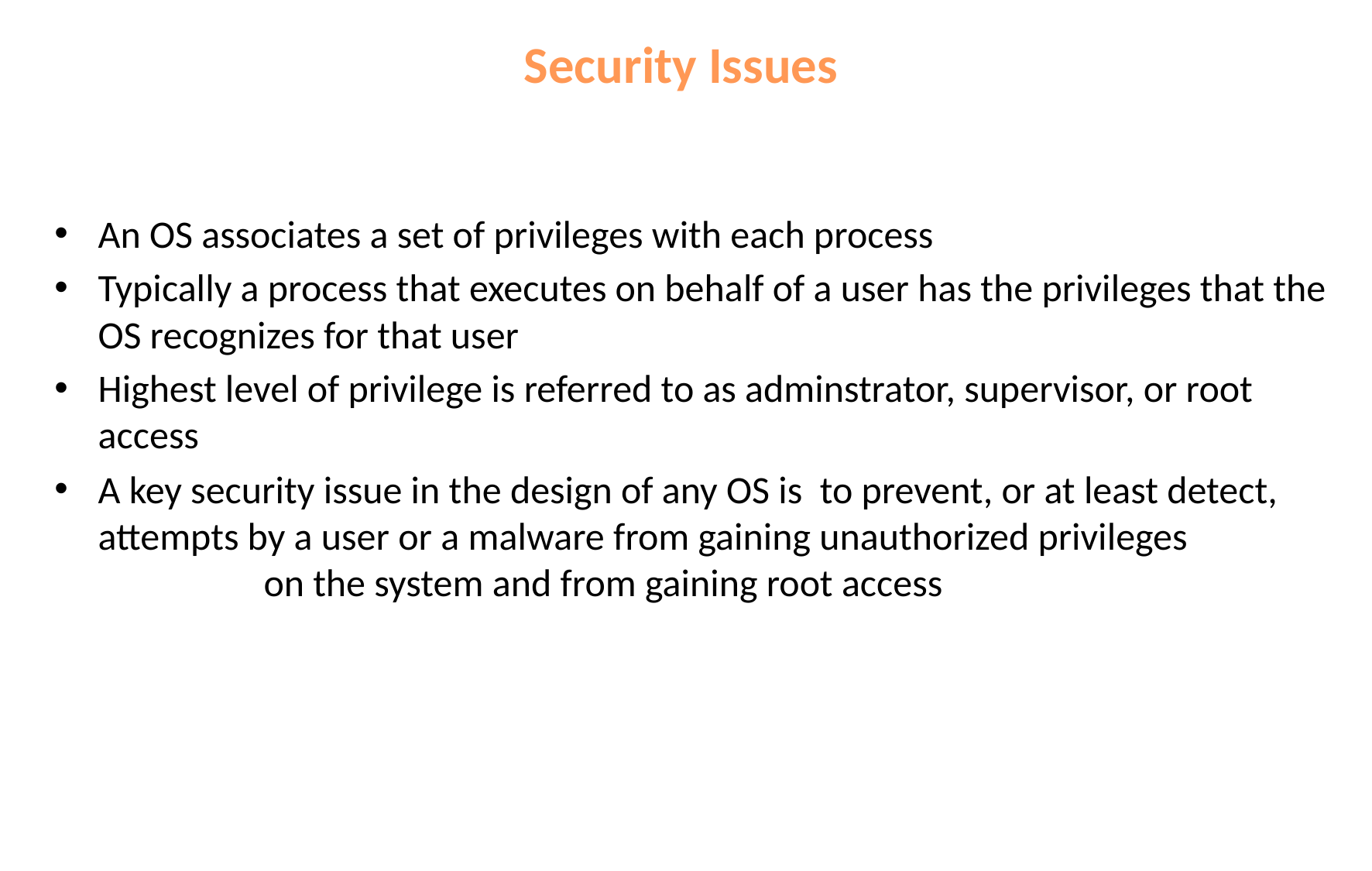

# Security Issues
An OS associates a set of privileges with each process
Typically a process that executes on behalf of a user has the privileges that the OS recognizes for that user
Highest level of privilege is referred to as adminstrator, supervisor, or root access
A key security issue in the design of any OS is  to prevent, or at least detect, attempts by a user or a malware from gaining unauthorized privileges                                       on the system and from gaining root access